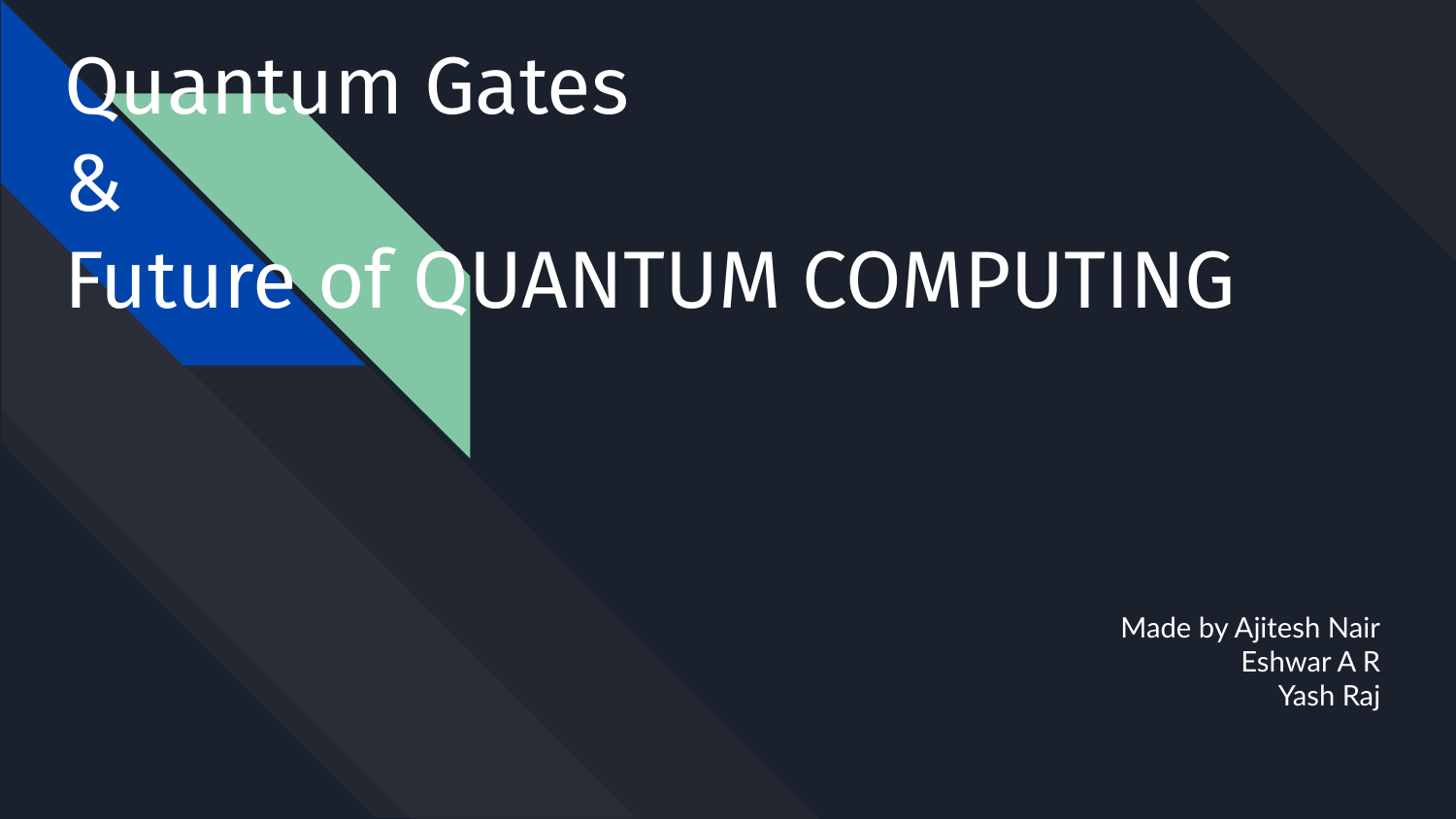

# Quantum Gates
&
Future of QUANTUM COMPUTING
Made by Ajitesh Nair
Eshwar A R
Yash Raj